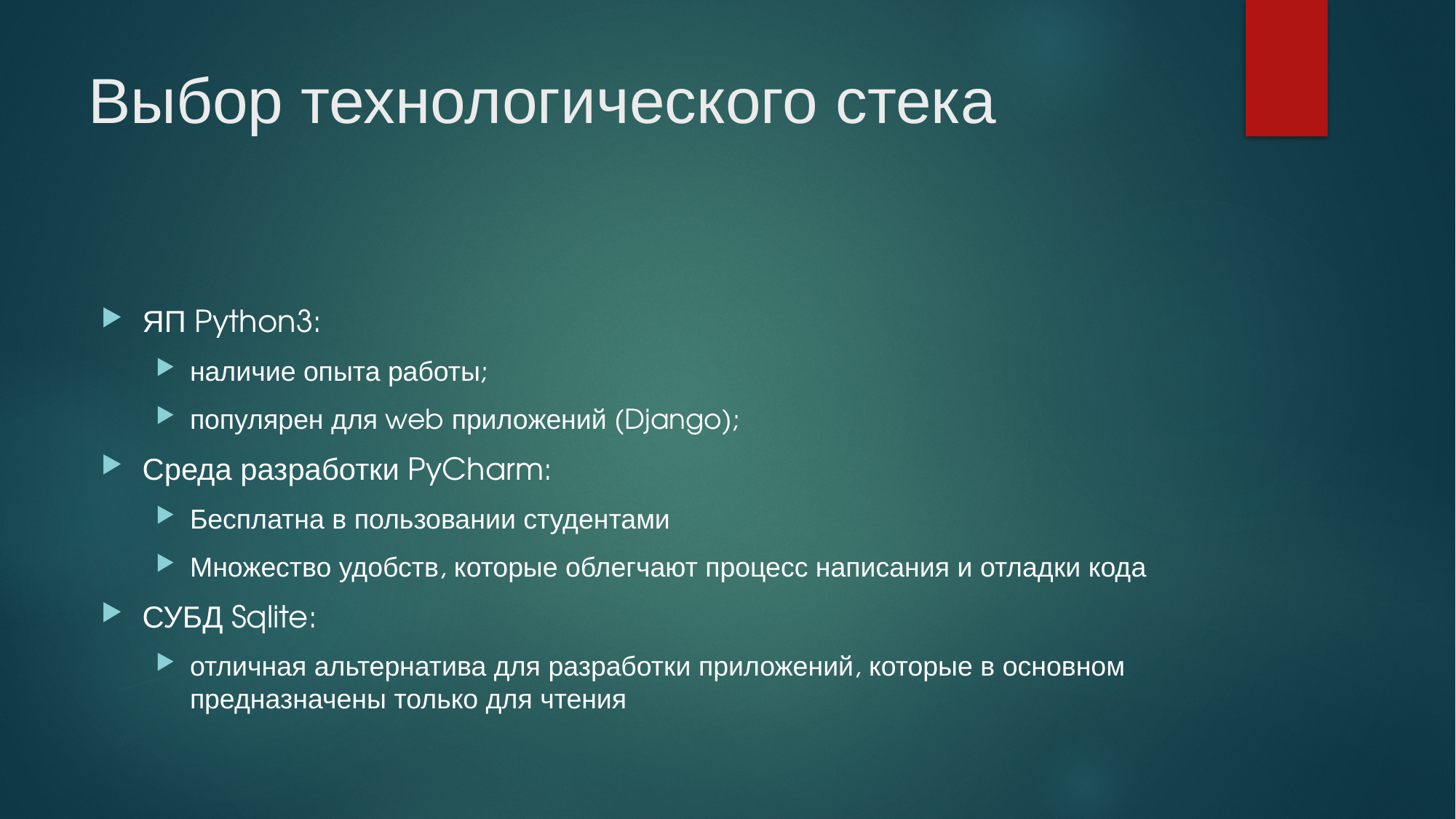

# Выбор технологического стека
ЯП Python3:
наличие опыта работы;
популярен для web приложений (Django);
Среда разработки PyCharm:
Бесплатна в пользовании студентами
Множество удобств, которые облегчают процесс написания и отладки кода
СУБД Sqlite:
отличная альтернатива для разработки приложений, которые в основном предназначены только для чтения